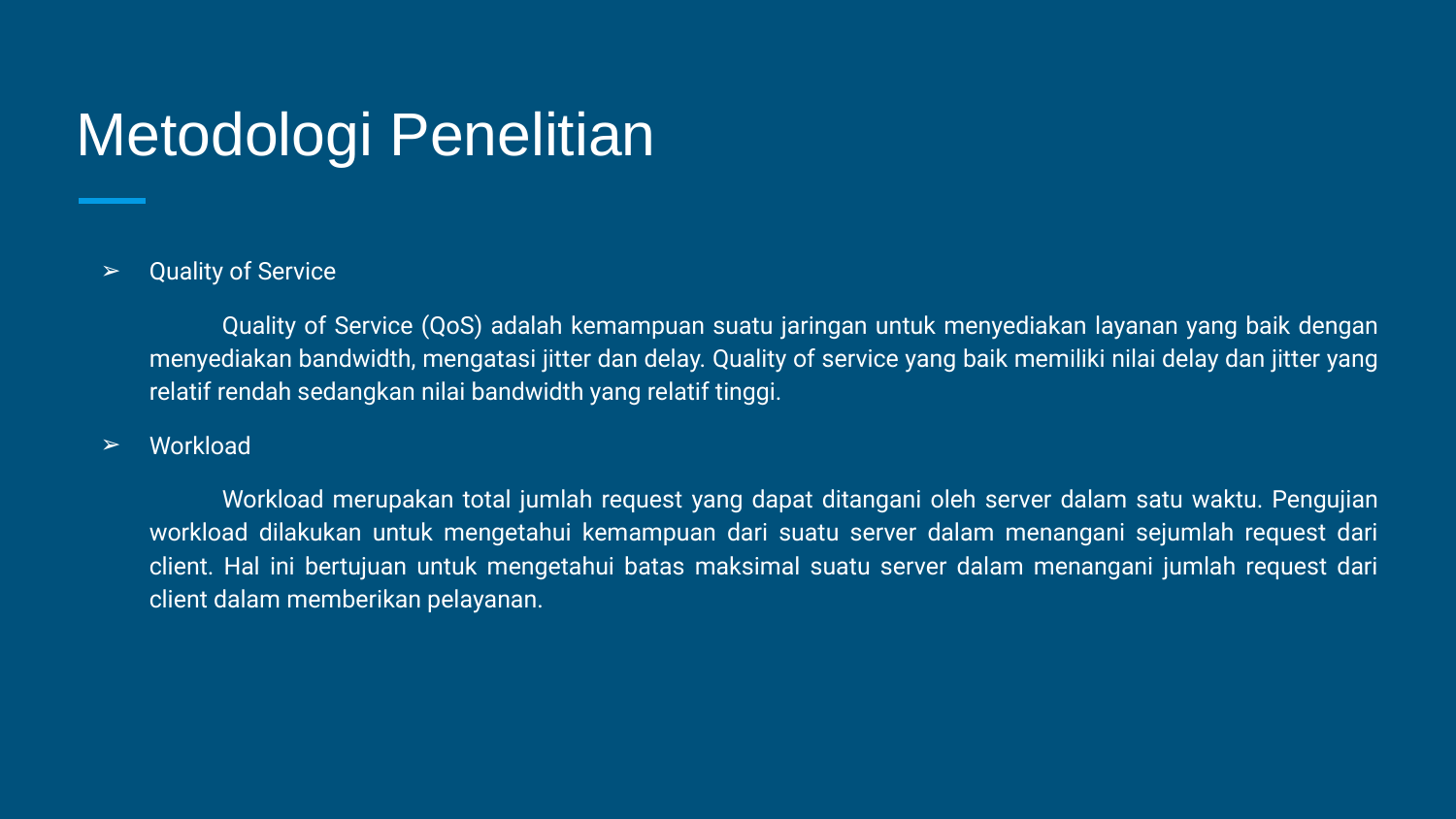

# Metodologi Penelitian
Quality of Service
Quality of Service (QoS) adalah kemampuan suatu jaringan untuk menyediakan layanan yang baik dengan menyediakan bandwidth, mengatasi jitter dan delay. Quality of service yang baik memiliki nilai delay dan jitter yang relatif rendah sedangkan nilai bandwidth yang relatif tinggi.
Workload
Workload merupakan total jumlah request yang dapat ditangani oleh server dalam satu waktu. Pengujian workload dilakukan untuk mengetahui kemampuan dari suatu server dalam menangani sejumlah request dari client. Hal ini bertujuan untuk mengetahui batas maksimal suatu server dalam menangani jumlah request dari client dalam memberikan pelayanan.